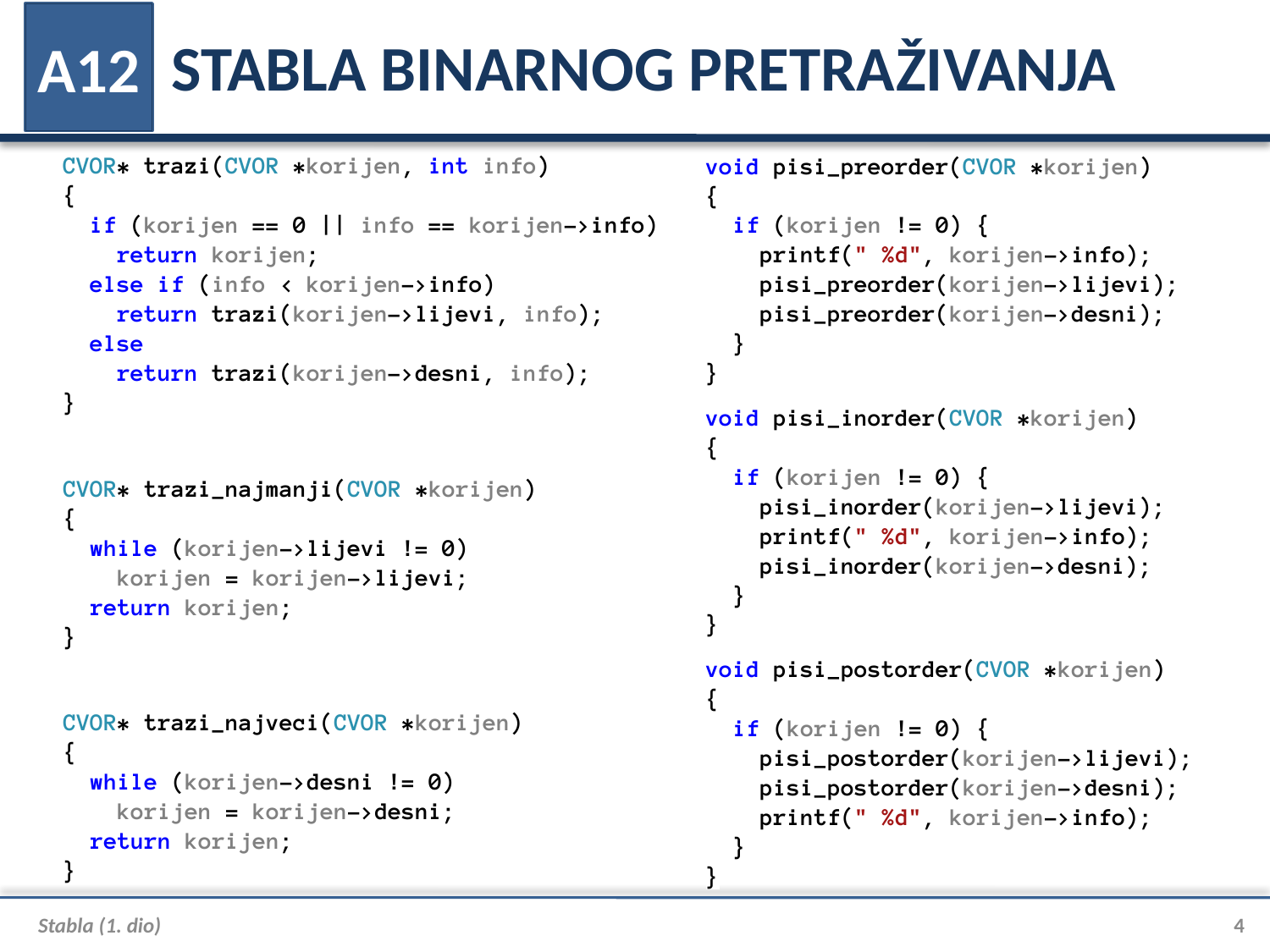

# STABLA BINARNOG PRETRAŽIVANJA
A12
CVOR* trazi(CVOR *korijen, int info)
{
  if (korijen == 0 || info == korijen->info)
    return korijen;
  else if (info < korijen->info)
    return trazi(korijen->lijevi, info);
  else
    return trazi(korijen->desni, info);
}
void pisi_preorder(CVOR *korijen)
{
  if (korijen != 0) {
    printf(" %d", korijen->info);
    pisi_preorder(korijen->lijevi);
    pisi_preorder(korijen->desni);
  }
}
void pisi_inorder(CVOR *korijen)
{
  if (korijen != 0) {
    pisi_inorder(korijen->lijevi);
    printf(" %d", korijen->info);
    pisi_inorder(korijen->desni);
  }
}
CVOR* trazi_najmanji(CVOR *korijen)
{
  while (korijen->lijevi != 0)
    korijen = korijen->lijevi;
  return korijen;
}
void pisi_postorder(CVOR *korijen)
{
  if (korijen != 0) {
    pisi_postorder(korijen->lijevi);
    pisi_postorder(korijen->desni);
    printf(" %d", korijen->info);
  }
}
CVOR* trazi_najveci(CVOR *korijen)
{
  while (korijen->desni != 0)
    korijen = korijen->desni;
  return korijen;
}
Stabla (1. dio)
4